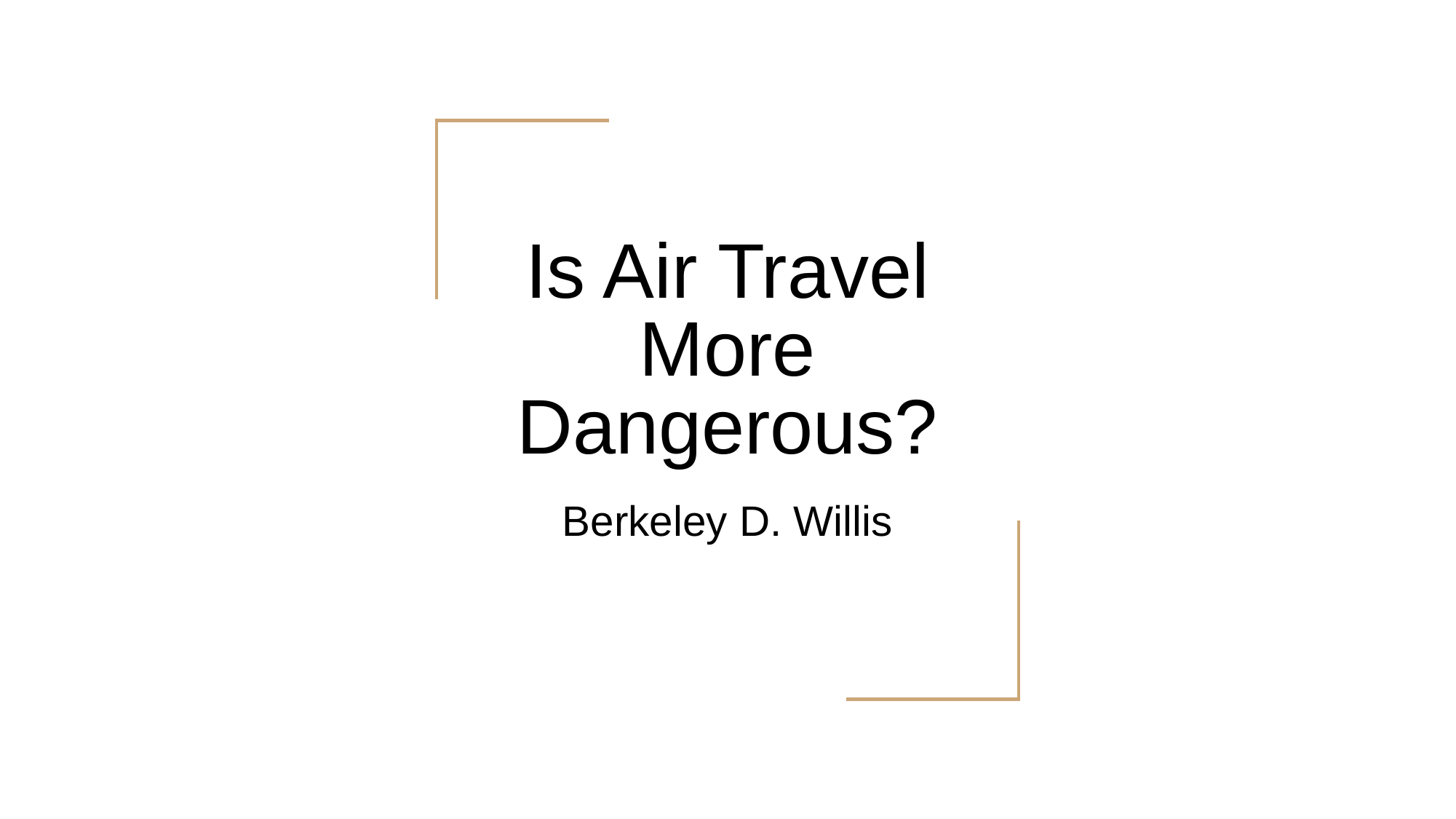

# Is Air Travel More Dangerous?
Berkeley D. Willis